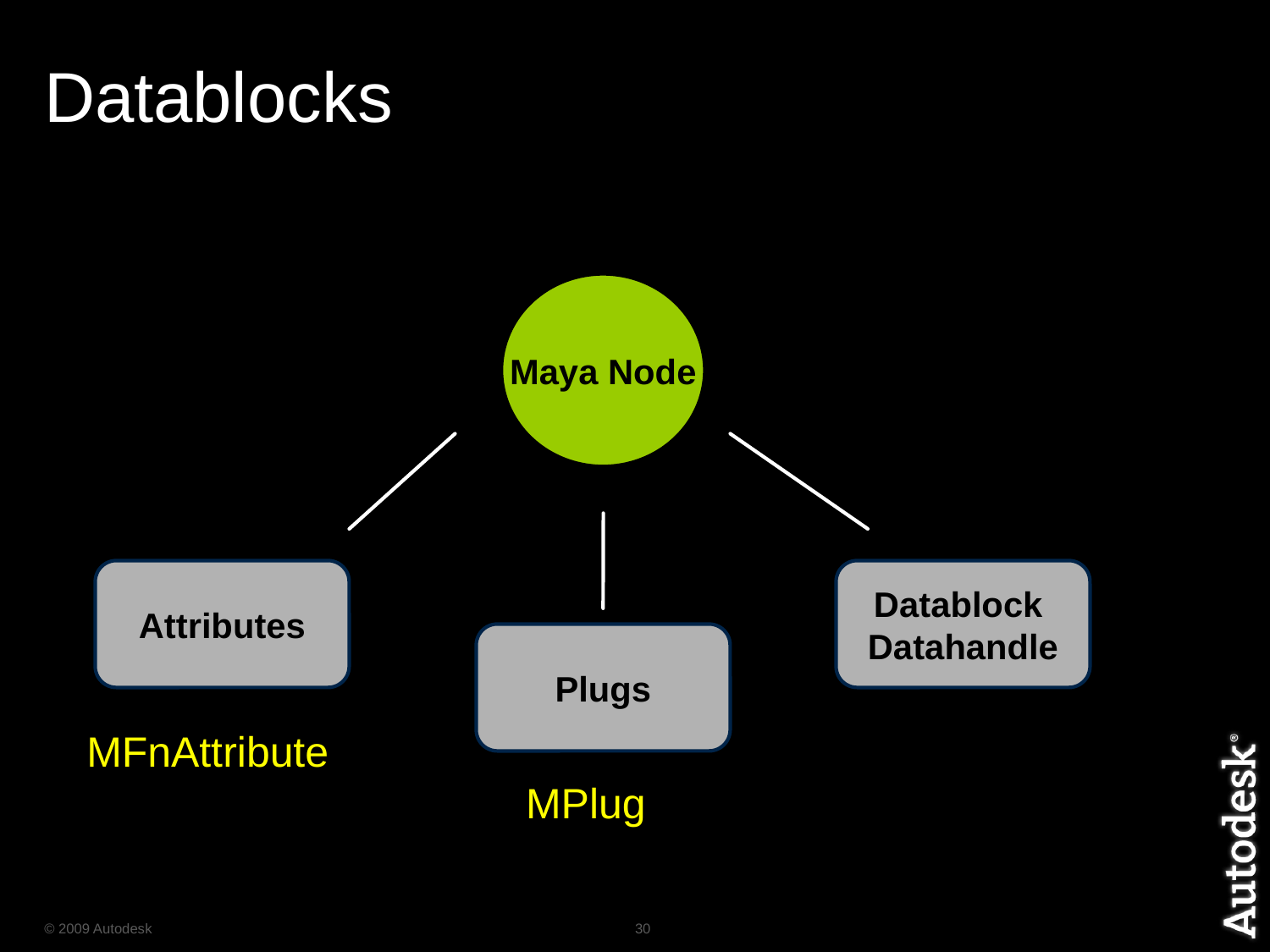

# Datablocks

Maya Node
Attributes
Datablock  Datahandle
Plugs
MFnAttribute
MPlug